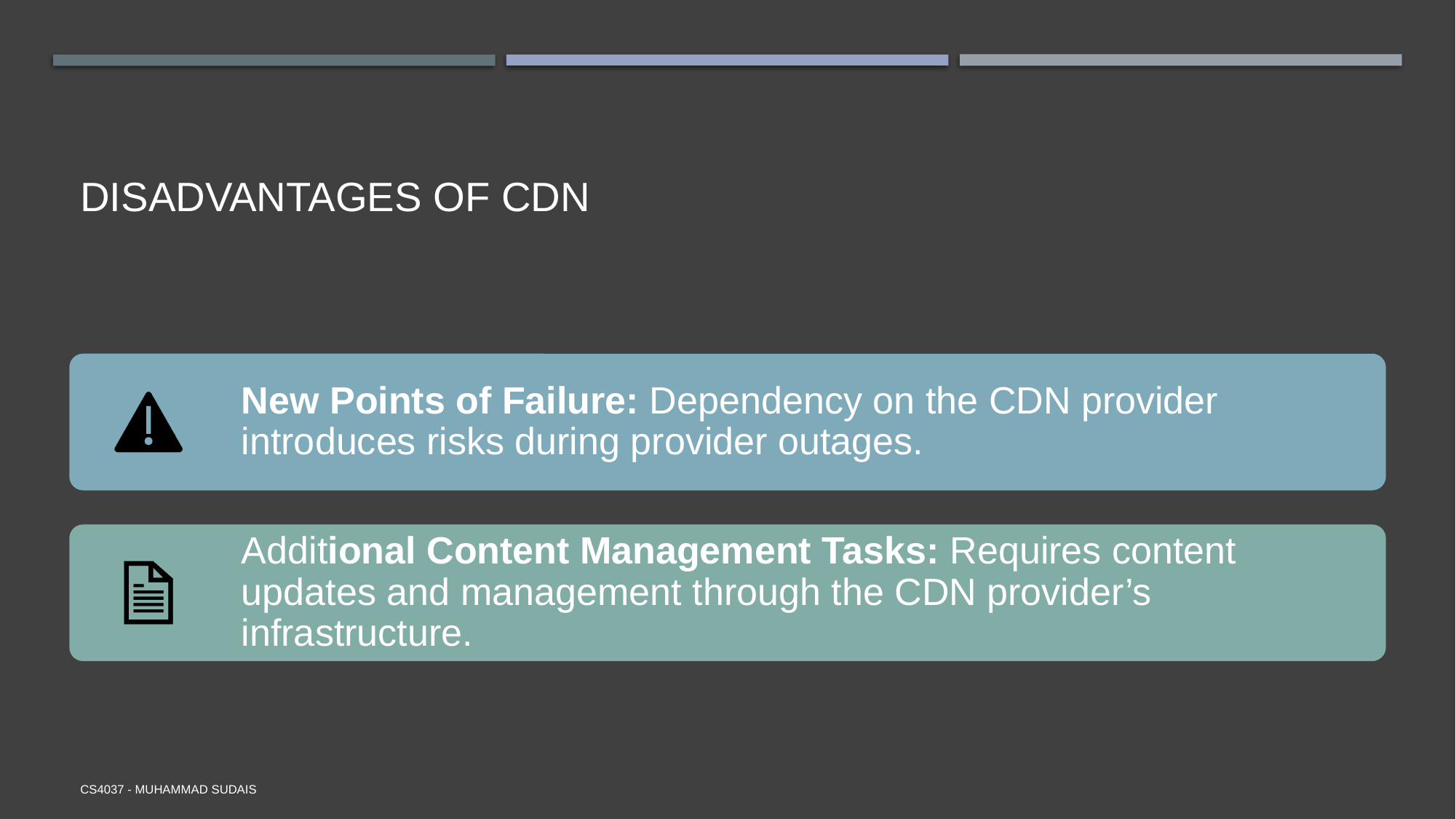

# Disadvantages of CDN
New Points of Failure: Dependency on the CDN provider introduces risks during provider outages.
Additional Content Management Tasks: Requires content updates and management through the CDN provider’s infrastructure.
CS4037 - Muhammad Sudais